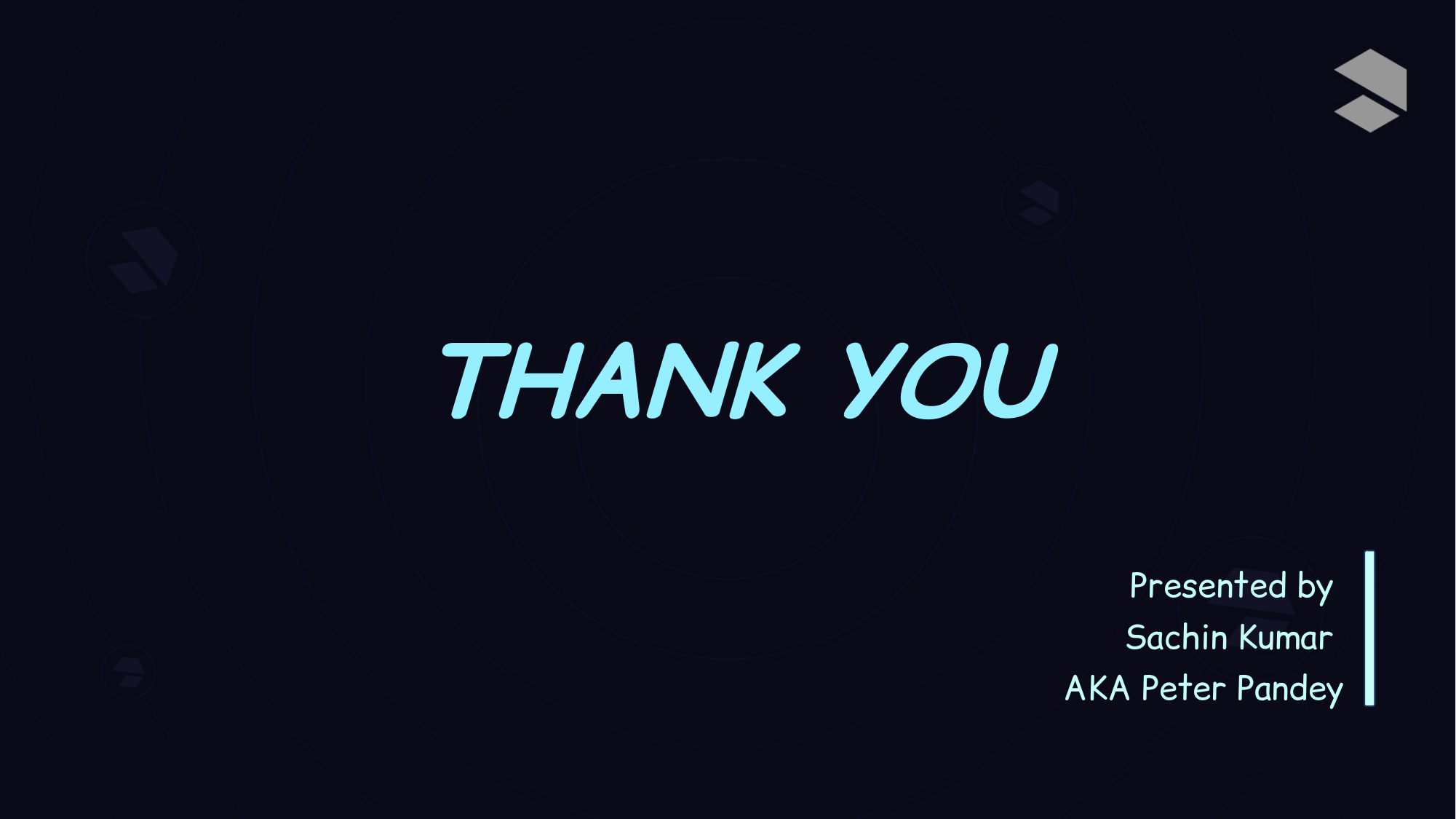

THANK YOU

Presented by
Sachin Kumar
AKA Peter Pandey